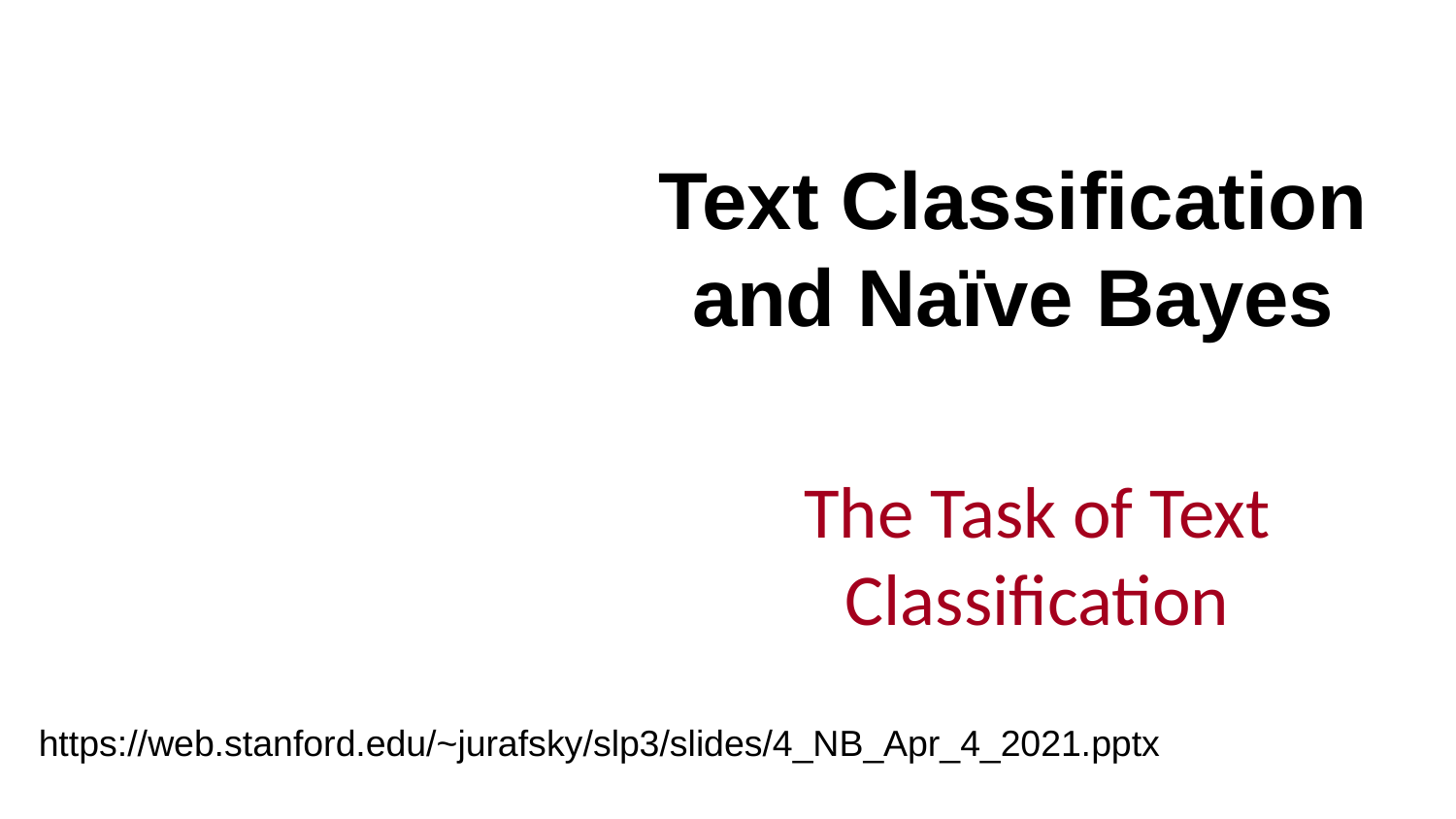

# Text Classification and Naïve Bayes
The Task of Text Classification
https://web.stanford.edu/~jurafsky/slp3/slides/4_NB_Apr_4_2021.pptx